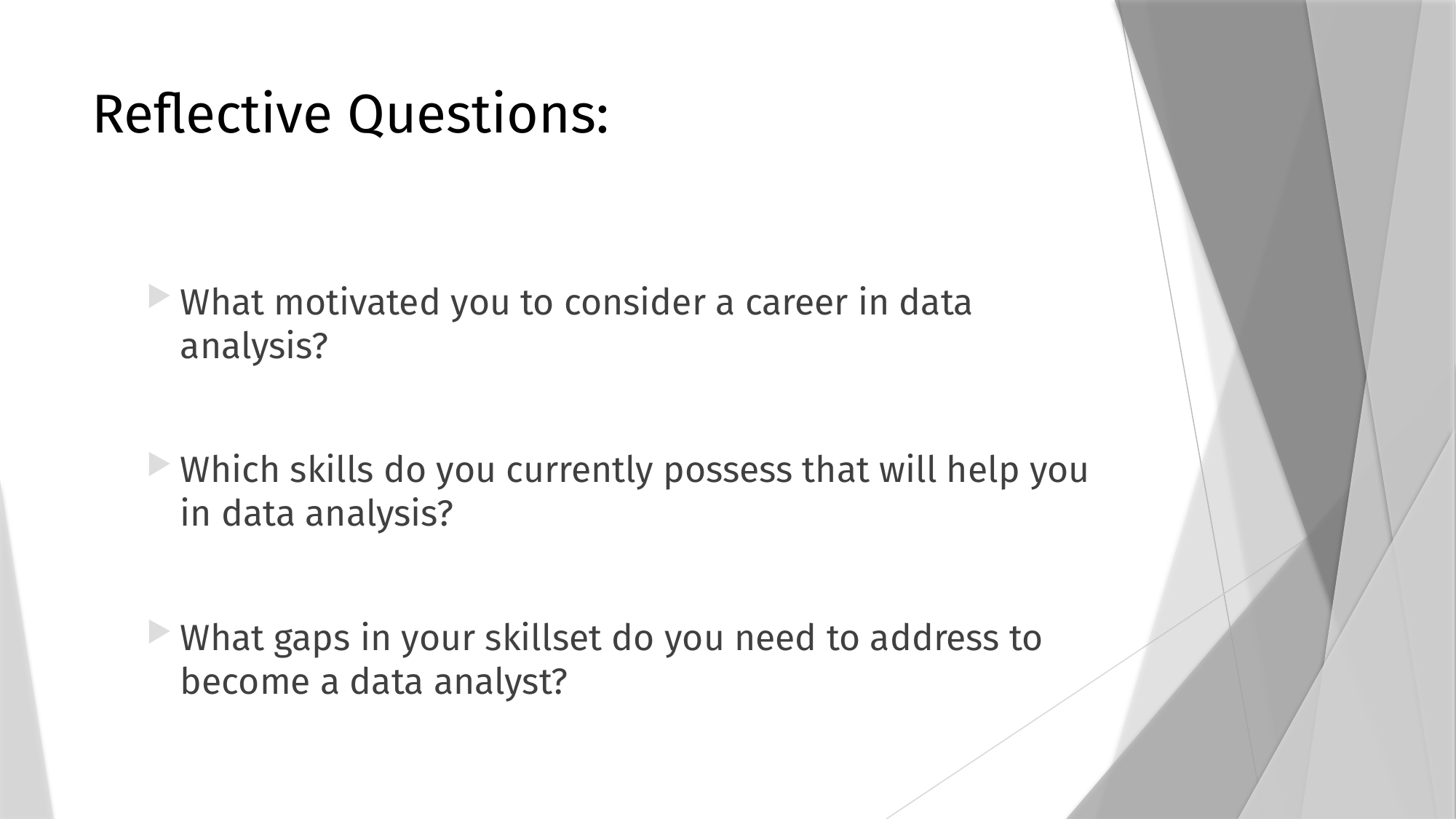

# Reflective Questions:
What motivated you to consider a career in data analysis?

Which skills do you currently possess that will help you in data analysis?

What gaps in your skillset do you need to address to become a data analyst?